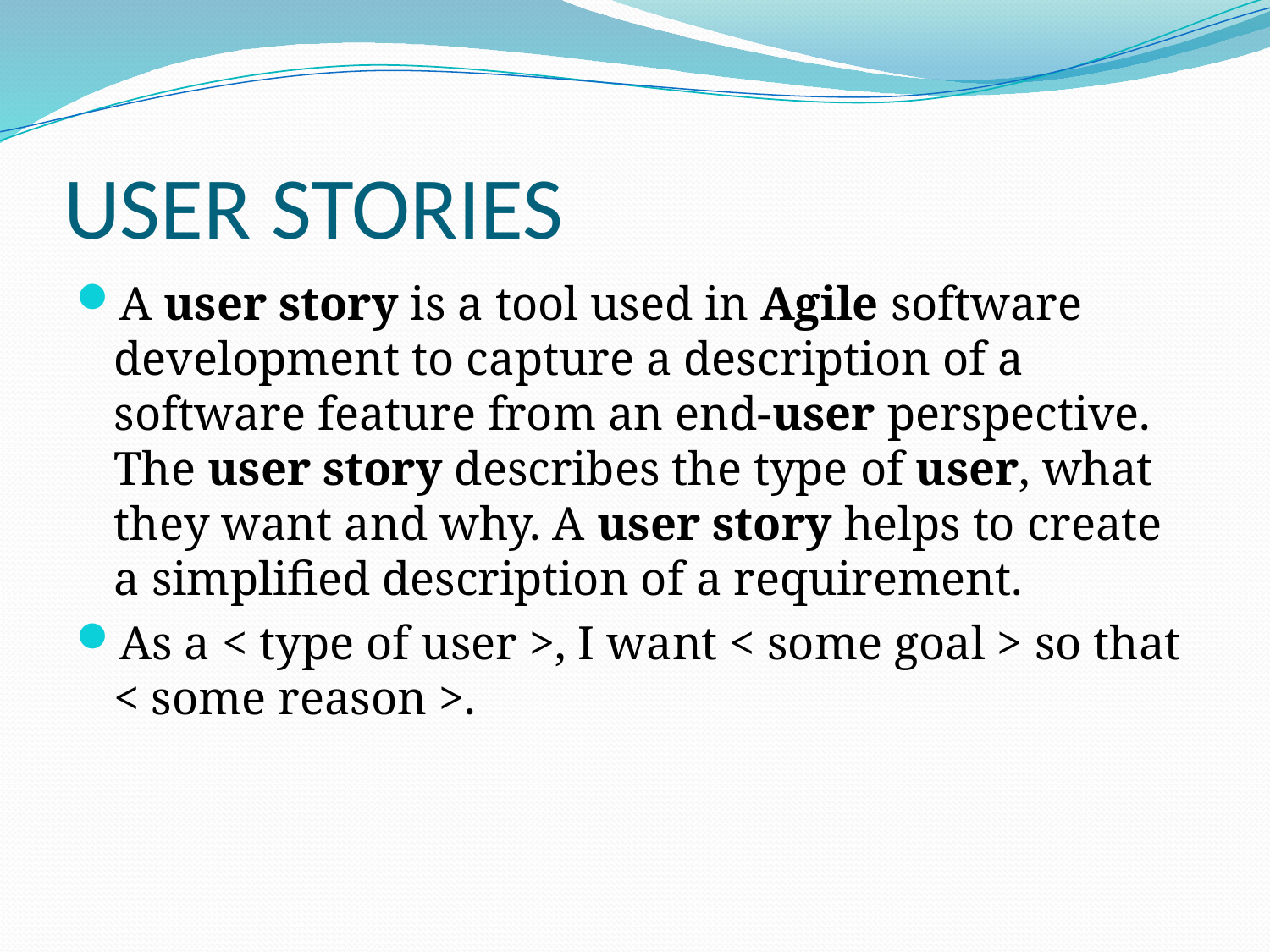

# USER STORIES
A user story is a tool used in Agile software development to capture a description of a software feature from an end-user perspective. The user story describes the type of user, what they want and why. A user story helps to create a simplified description of a requirement.
As a < type of user >, I want < some goal > so that < some reason >.